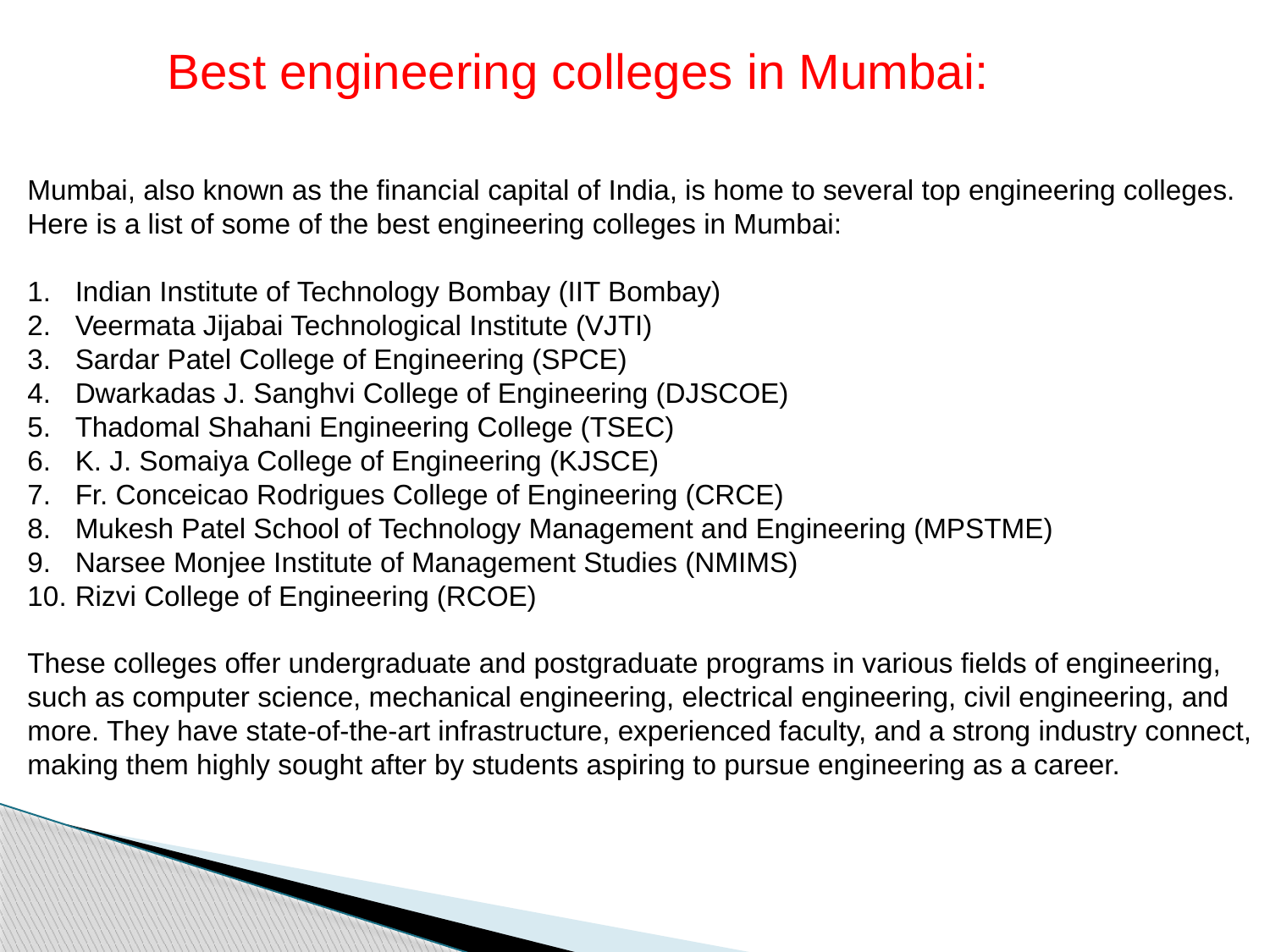

Best engineering colleges in Mumbai:

Mumbai, also known as the financial capital of India, is home to several top engineering colleges. Here is a list of some of the best engineering colleges in Mumbai:

Indian Institute of Technology Bombay (IIT Bombay)
Veermata Jijabai Technological Institute (VJTI)
Sardar Patel College of Engineering (SPCE)
Dwarkadas J. Sanghvi College of Engineering (DJSCOE)
Thadomal Shahani Engineering College (TSEC)
K. J. Somaiya College of Engineering (KJSCE)
Fr. Conceicao Rodrigues College of Engineering (CRCE)
Mukesh Patel School of Technology Management and Engineering (MPSTME)
Narsee Monjee Institute of Management Studies (NMIMS)
Rizvi College of Engineering (RCOE)

These colleges offer undergraduate and postgraduate programs in various fields of engineering, such as computer science, mechanical engineering, electrical engineering, civil engineering, and more. They have state-of-the-art infrastructure, experienced faculty, and a strong industry connect, making them highly sought after by students aspiring to pursue engineering as a career.